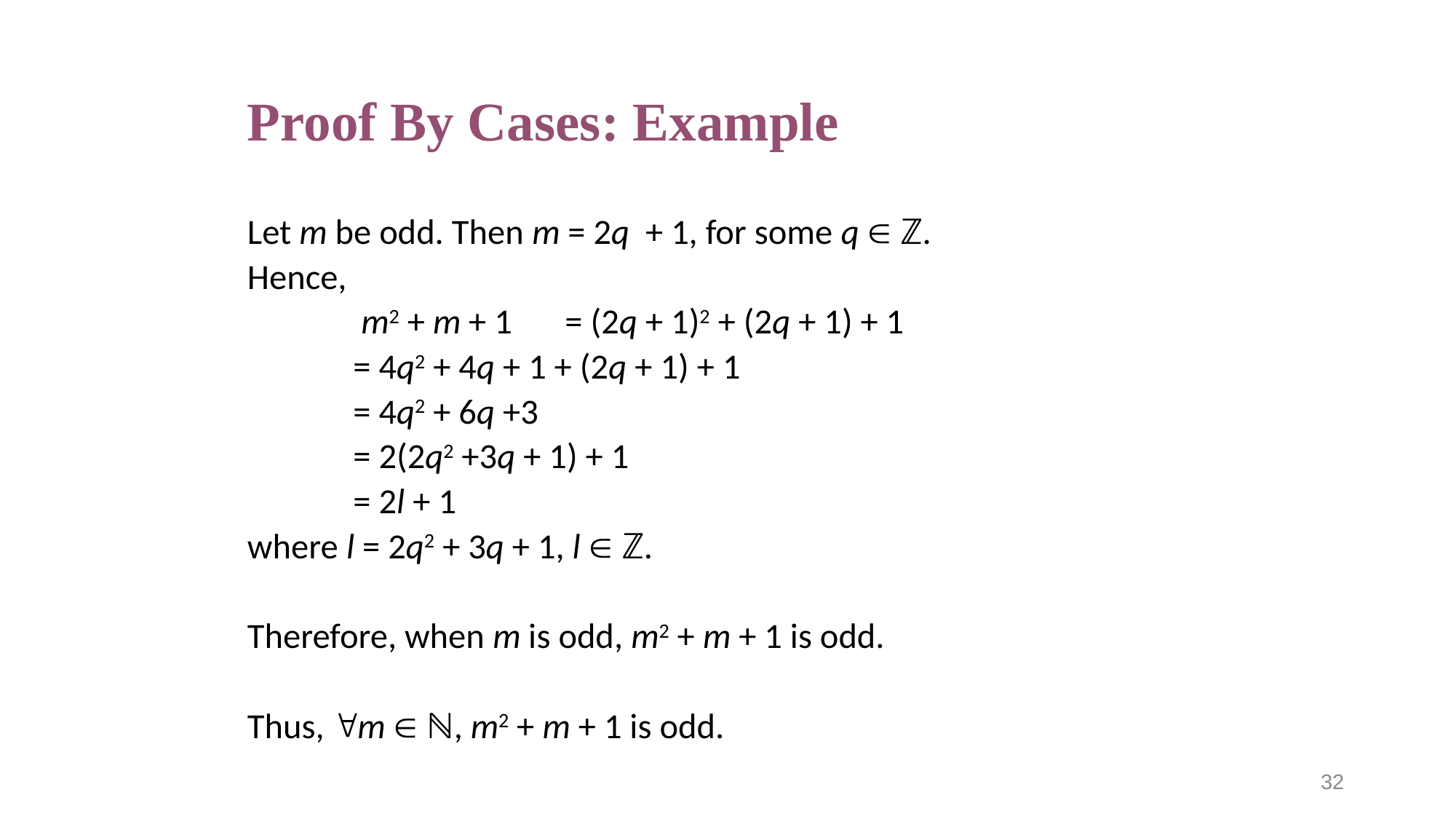

# Proof By Cases: Example
Let m be odd. Then m = 2q  + 1, for some q ∈ ℤ.
Hence,
	 m2 + m + 1 	= (2q + 1)2 + (2q + 1) + 1
			= 4q2 + 4q + 1 + (2q + 1) + 1
			= 4q2 + 6q +3
			= 2(2q2 +3q + 1) + 1
			= 2l + 1
where l = 2q2 + 3q + 1, l ∈ ℤ.

Therefore, when m is odd, m2 + m + 1 is odd.

Thus, ∀m ∈ ℕ, m2 + m + 1 is odd.
32